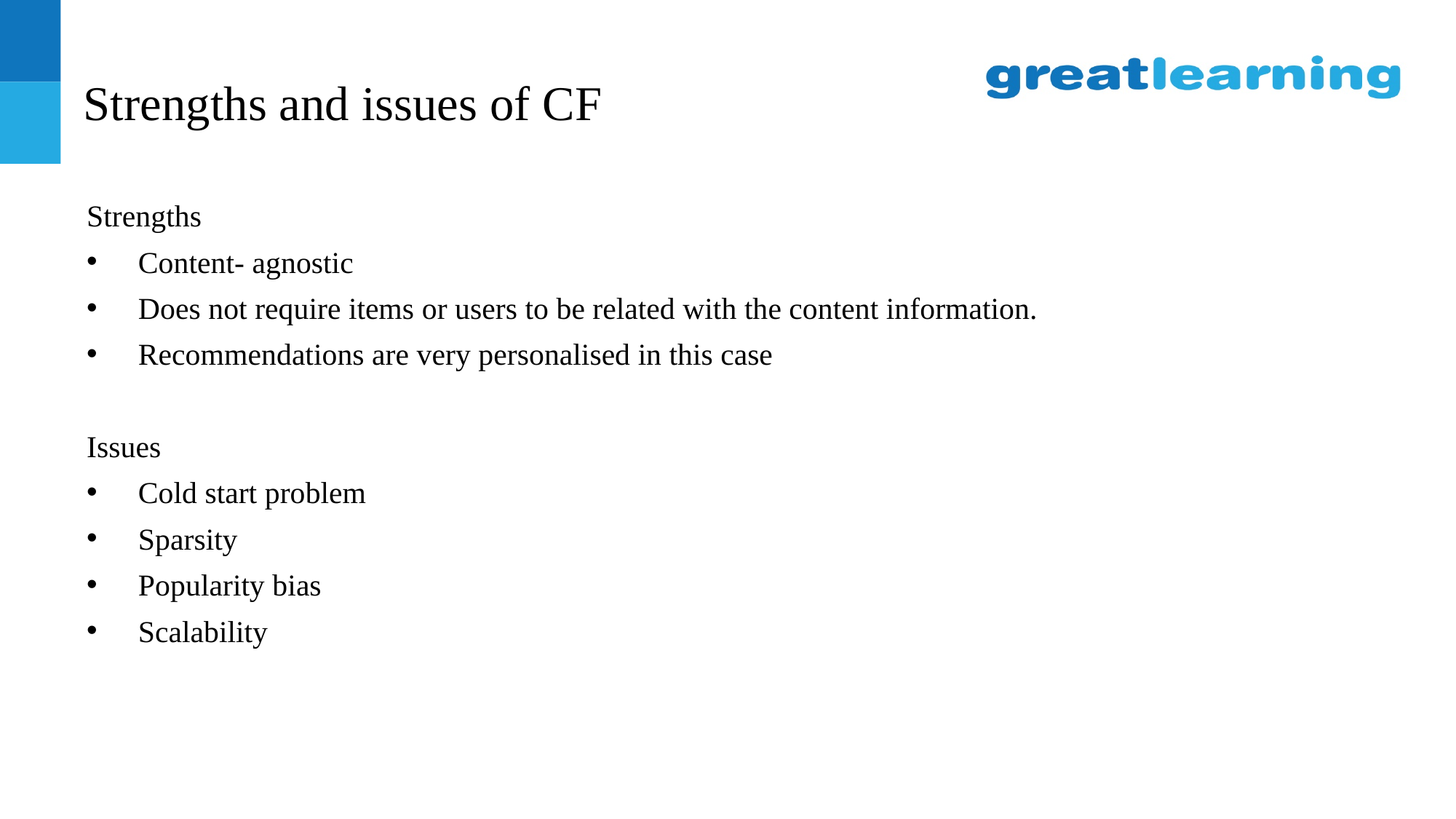

# Strengths and issues of CF
Strengths
Content- agnostic
Does not require items or users to be related with the content information.
Recommendations are very personalised in this case

Issues
Cold start problem
Sparsity
Popularity bias
Scalability